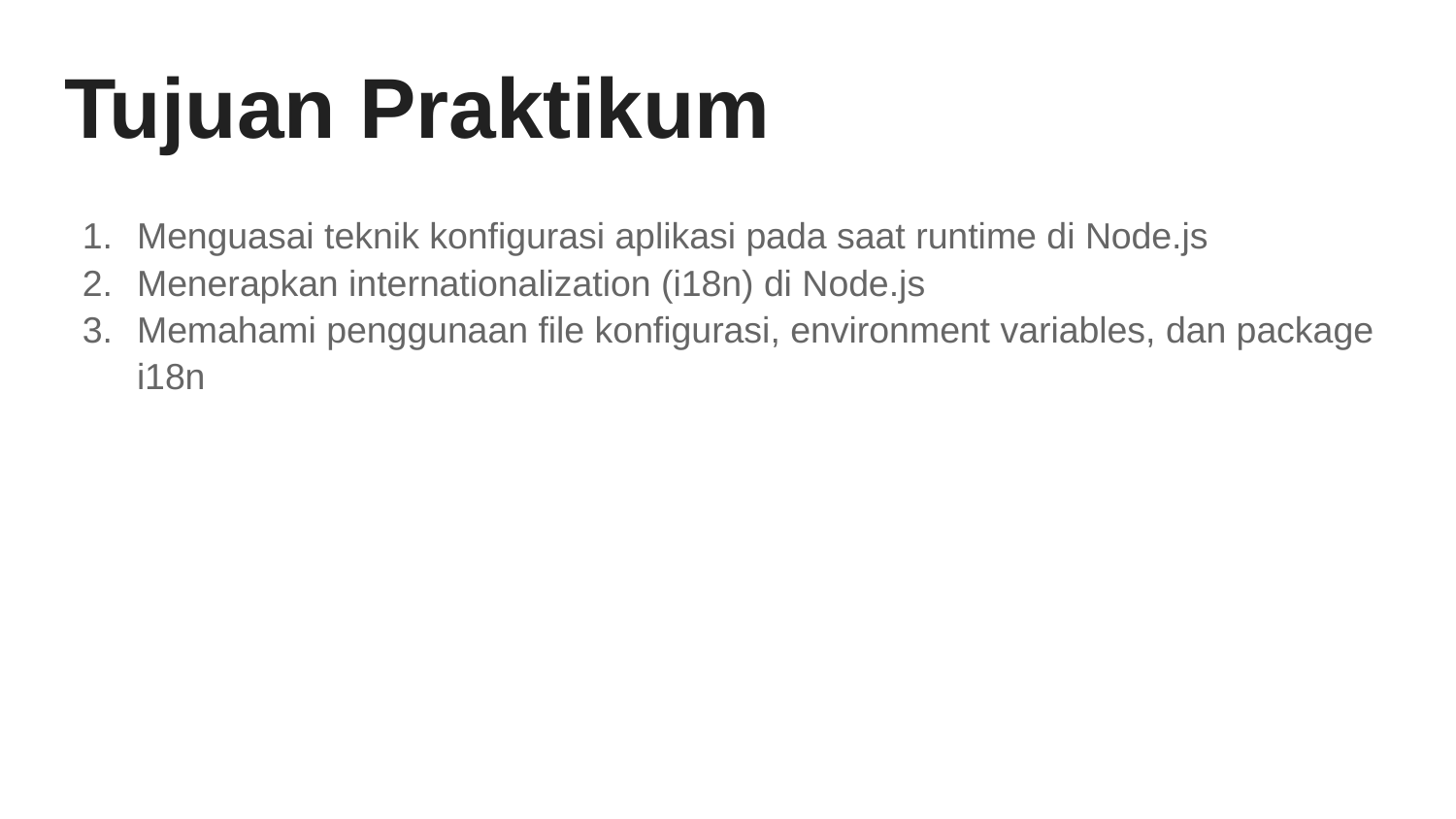

# Tujuan Praktikum
Menguasai teknik konfigurasi aplikasi pada saat runtime di Node.js
Menerapkan internationalization (i18n) di Node.js
Memahami penggunaan file konfigurasi, environment variables, dan package i18n